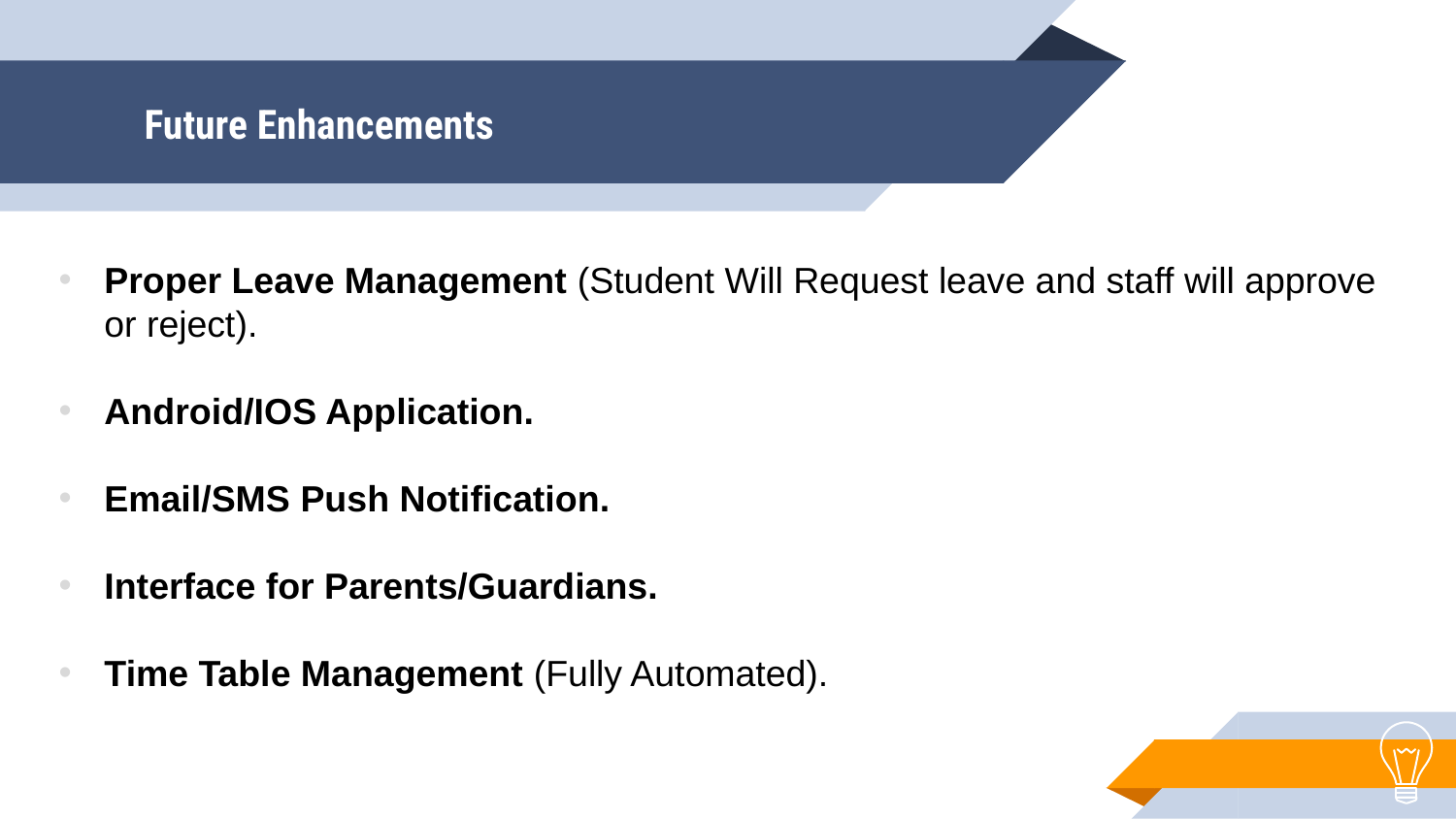

# Future Enhancements
Proper Leave Management (Student Will Request leave and staff will approve or reject).

Android/IOS Application.

Email/SMS Push Notification.

Interface for Parents/Guardians.

Time Table Management (Fully Automated).